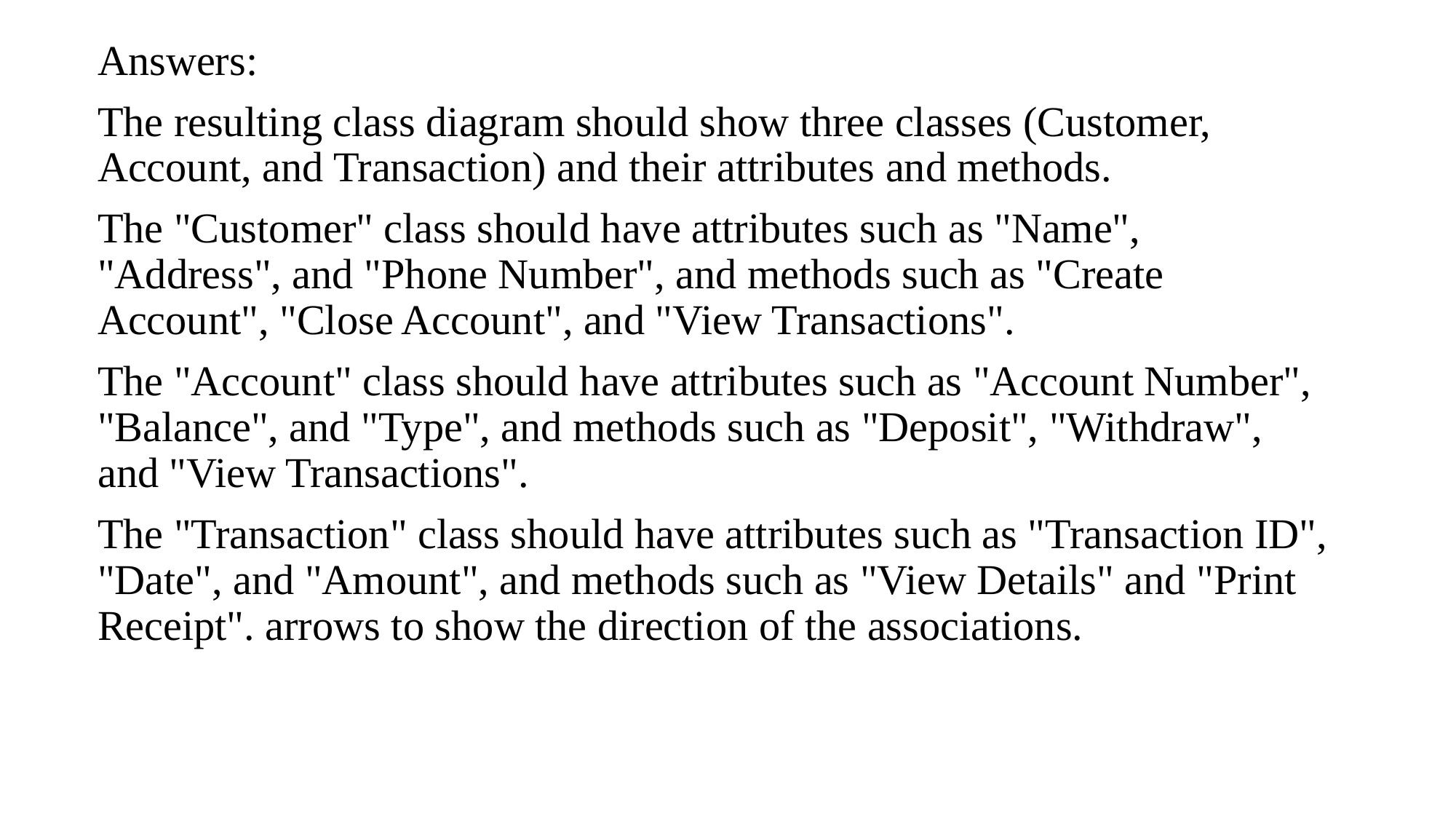

Answers:
The resulting class diagram should show three classes (Customer, Account, and Transaction) and their attributes and methods.
The "Customer" class should have attributes such as "Name", "Address", and "Phone Number", and methods such as "Create Account", "Close Account", and "View Transactions".
The "Account" class should have attributes such as "Account Number", "Balance", and "Type", and methods such as "Deposit", "Withdraw", and "View Transactions".
The "Transaction" class should have attributes such as "Transaction ID", "Date", and "Amount", and methods such as "View Details" and "Print Receipt". arrows to show the direction of the associations.